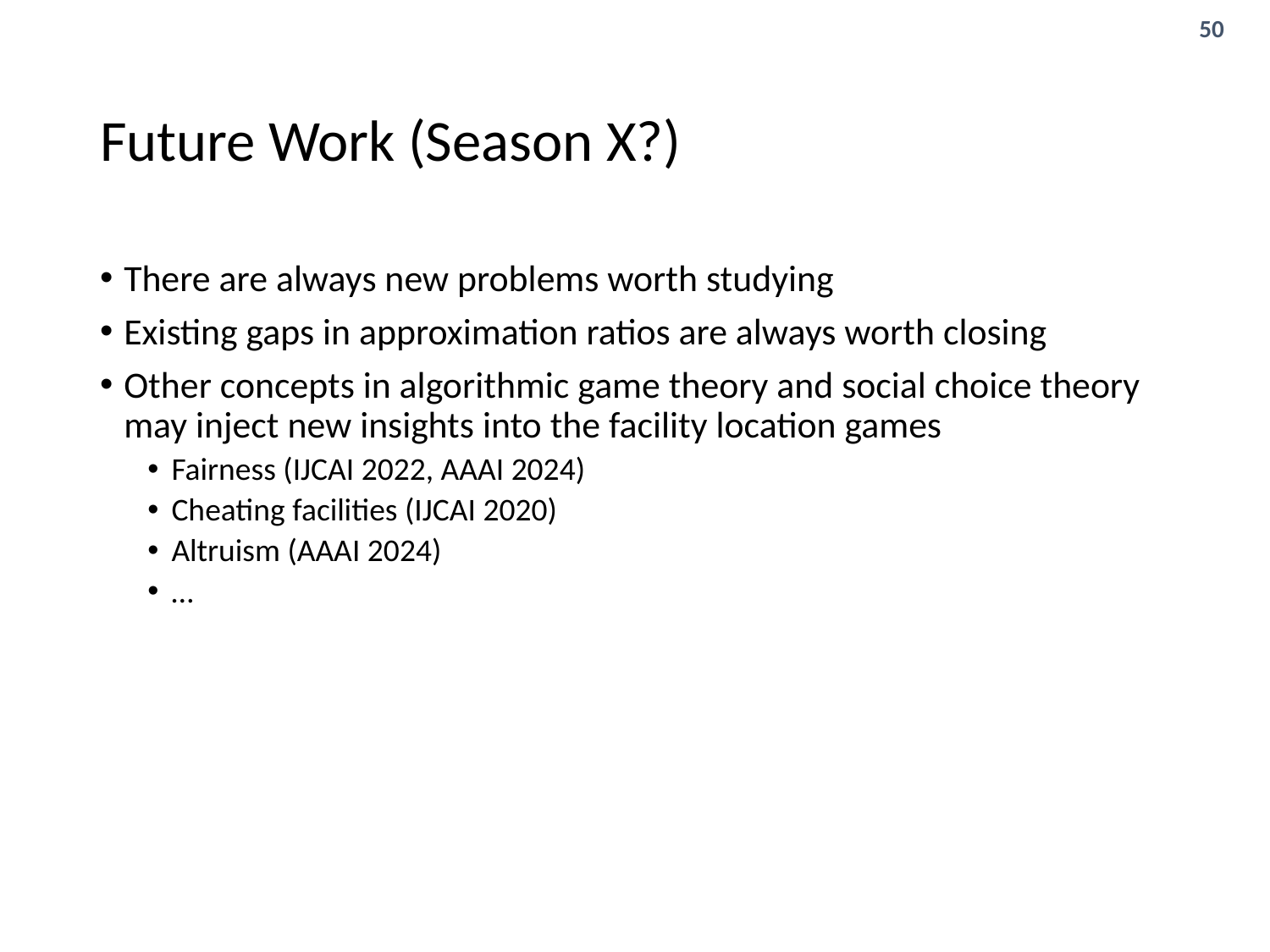

# Future Work (Season X?)
There are always new problems worth studying
Existing gaps in approximation ratios are always worth closing
Other concepts in algorithmic game theory and social choice theory may inject new insights into the facility location games
Fairness (IJCAI 2022, AAAI 2024)
Cheating facilities (IJCAI 2020)
Altruism (AAAI 2024)
…